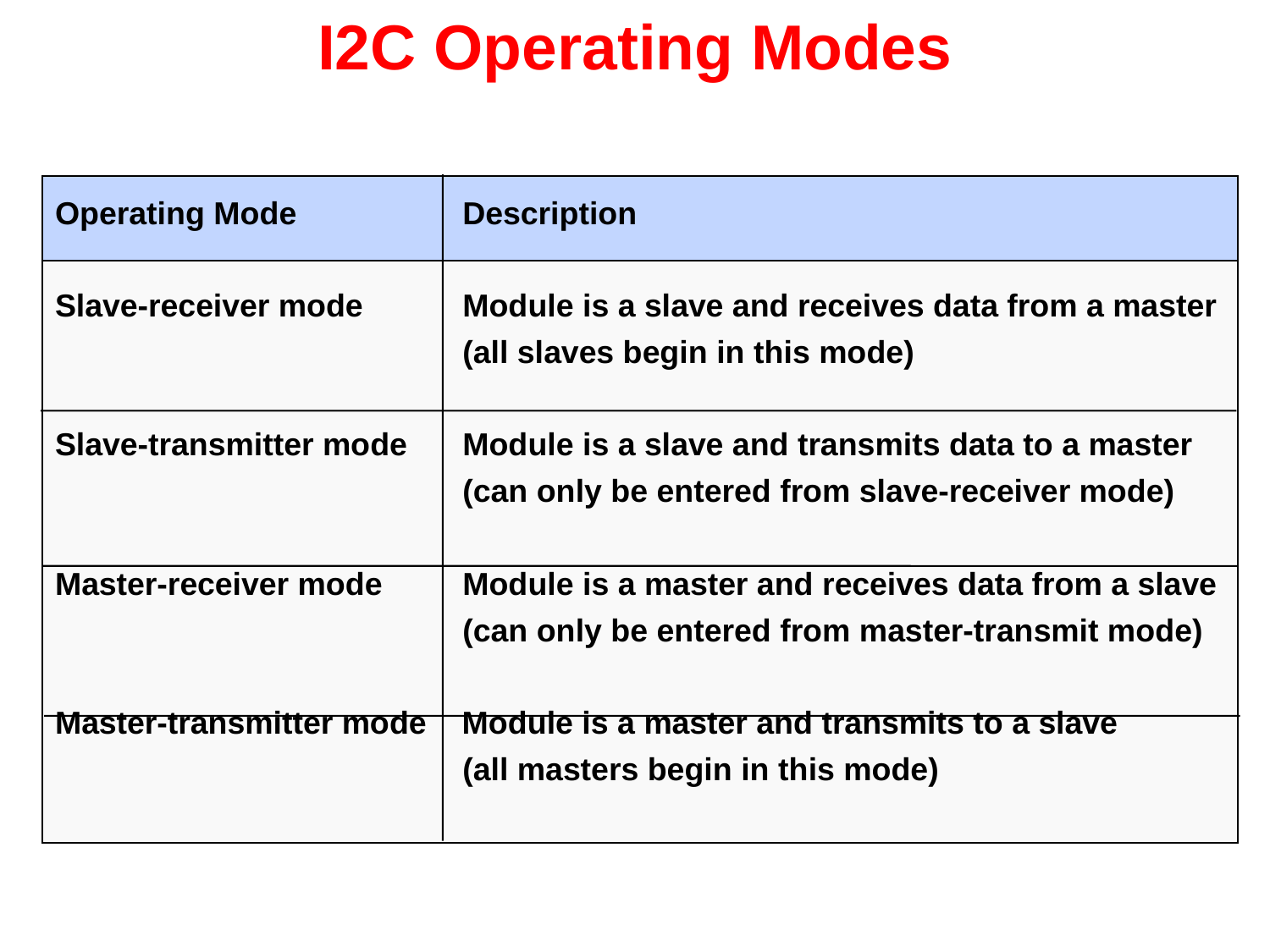

# I2C Operating Modes

Operating Mode		   Description

Slave-receiver mode	   Module is a slave and receives data from a master
			   (all slaves begin in this mode)

Slave-transmitter mode	   Module is a slave and transmits data to a master
			   (can only be entered from slave-receiver mode)

Master-receiver mode	   Module is a master and receives data from a slave
			   (can only be entered from master-transmit mode)

Master-transmitter mode    Module is a master and transmits to a slave
			   (all masters begin in this mode)